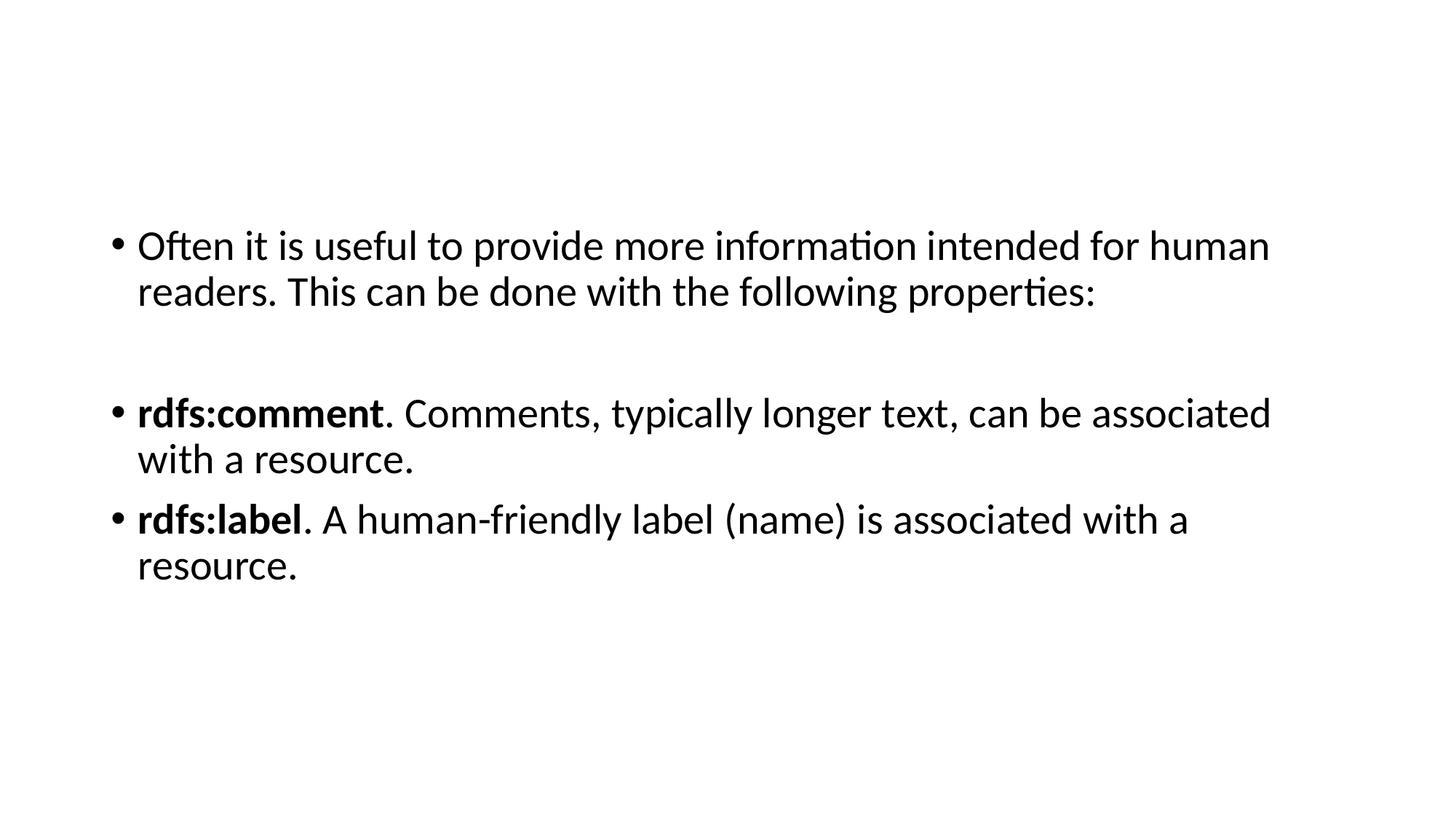

#
Often it is useful to provide more information intended for human readers. This can be done with the following properties:

rdfs:comment. Comments, typically longer text, can be associated with a resource.
rdfs:label. A human-friendly label (name) is associated with a resource.